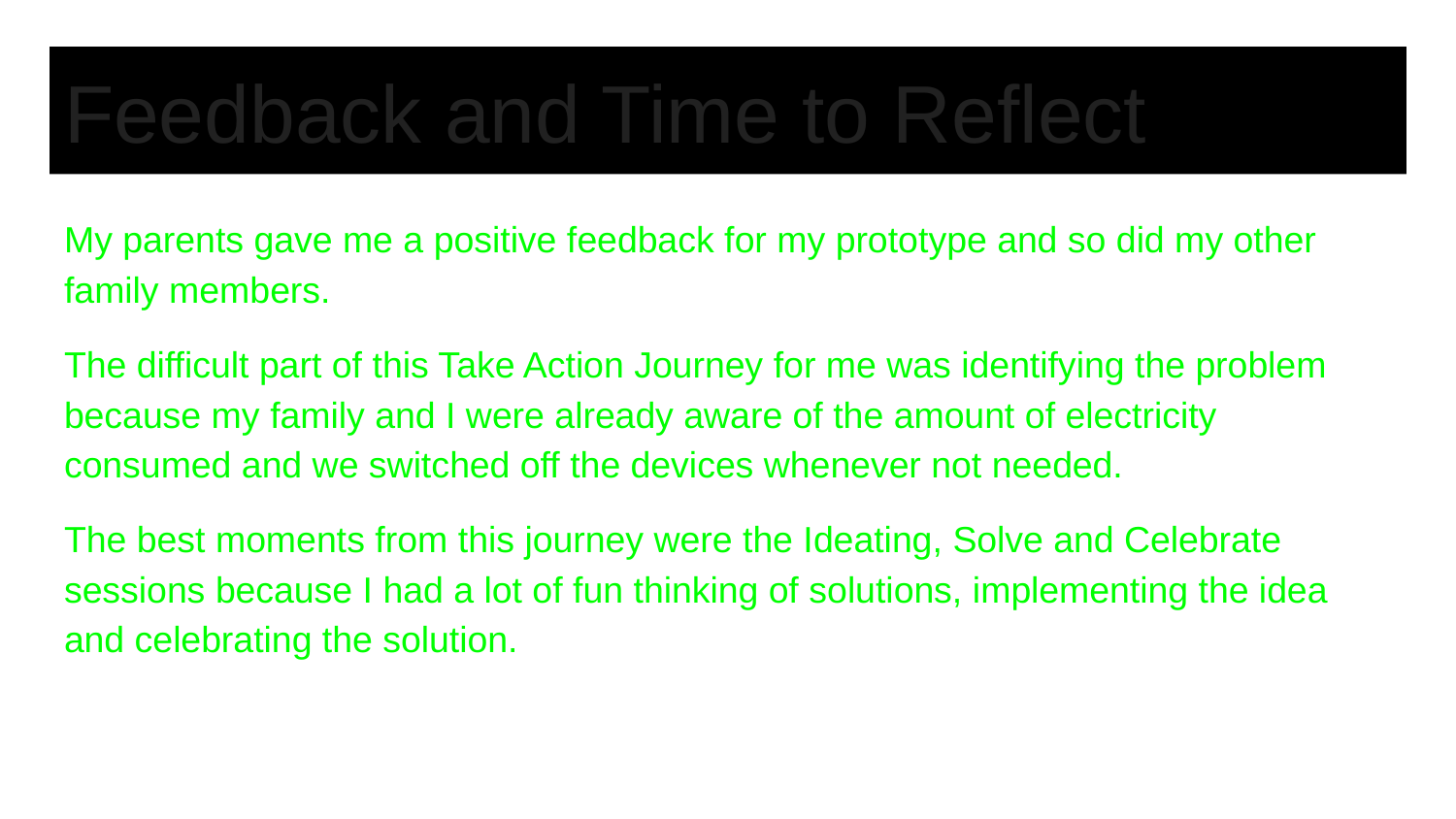

# Feedback and Time to Reflect
My parents gave me a positive feedback for my prototype and so did my other family members.
The difficult part of this Take Action Journey for me was identifying the problem because my family and I were already aware of the amount of electricity consumed and we switched off the devices whenever not needed.
The best moments from this journey were the Ideating, Solve and Celebrate sessions because I had a lot of fun thinking of solutions, implementing the idea and celebrating the solution.